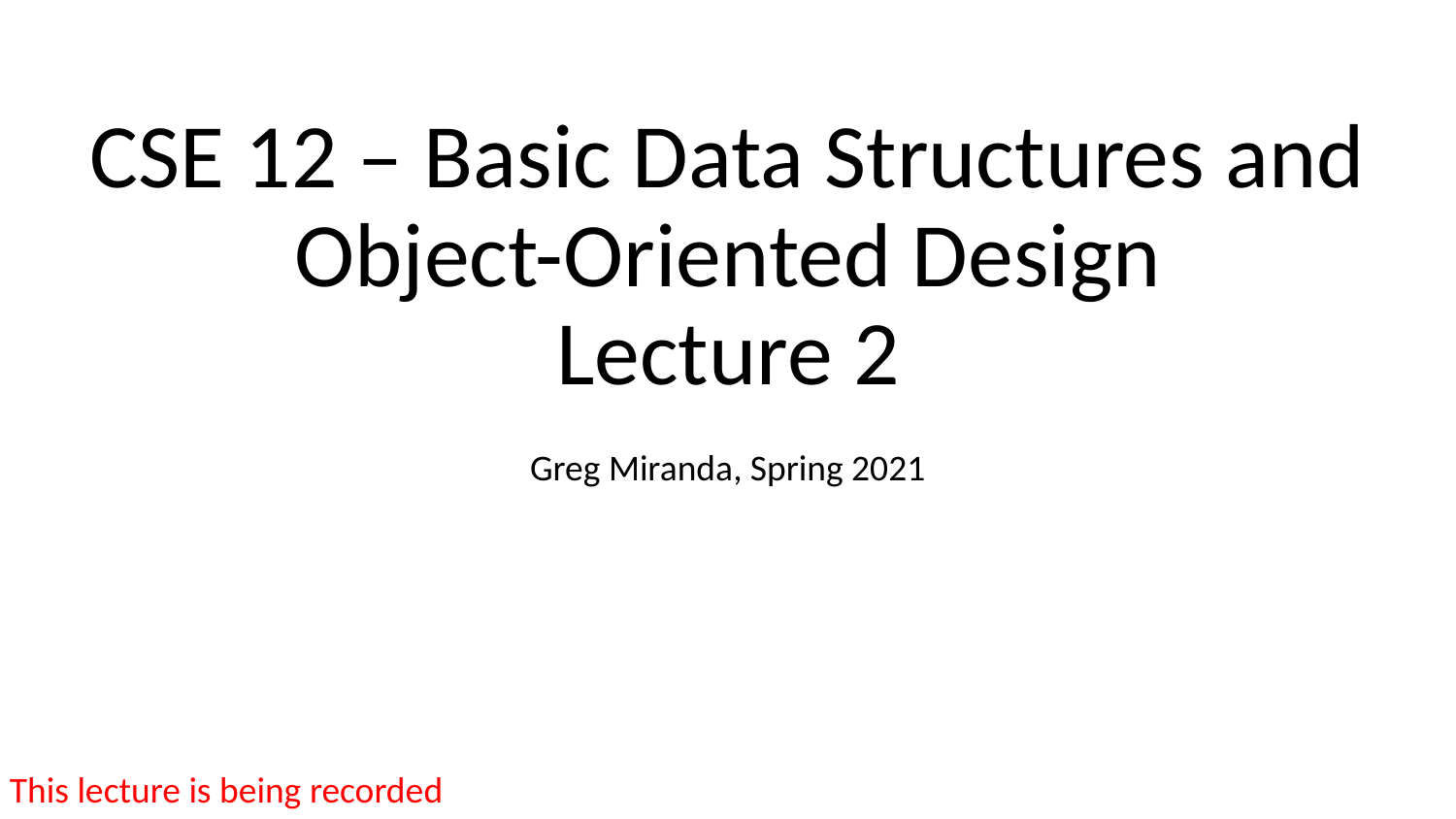

# CSE 12 – Basic Data Structures and Object-Oriented Design Lecture 2
Greg Miranda, Spring 2021
This lecture is being recorded